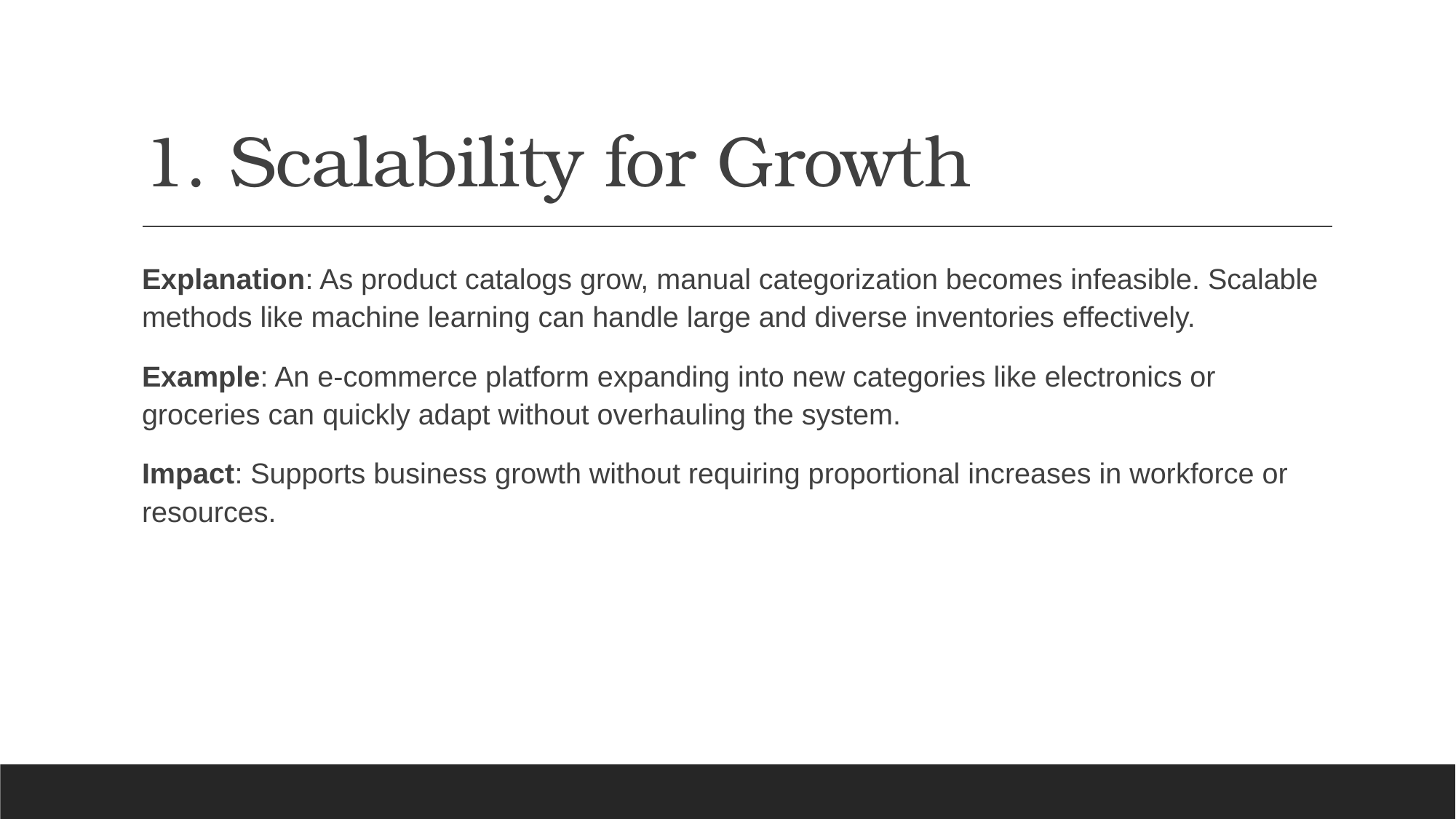

# 1. Scalability for Growth
Explanation: As product catalogs grow, manual categorization becomes infeasible. Scalable methods like machine learning can handle large and diverse inventories effectively.
Example: An e-commerce platform expanding into new categories like electronics or groceries can quickly adapt without overhauling the system.
Impact: Supports business growth without requiring proportional increases in workforce or resources.